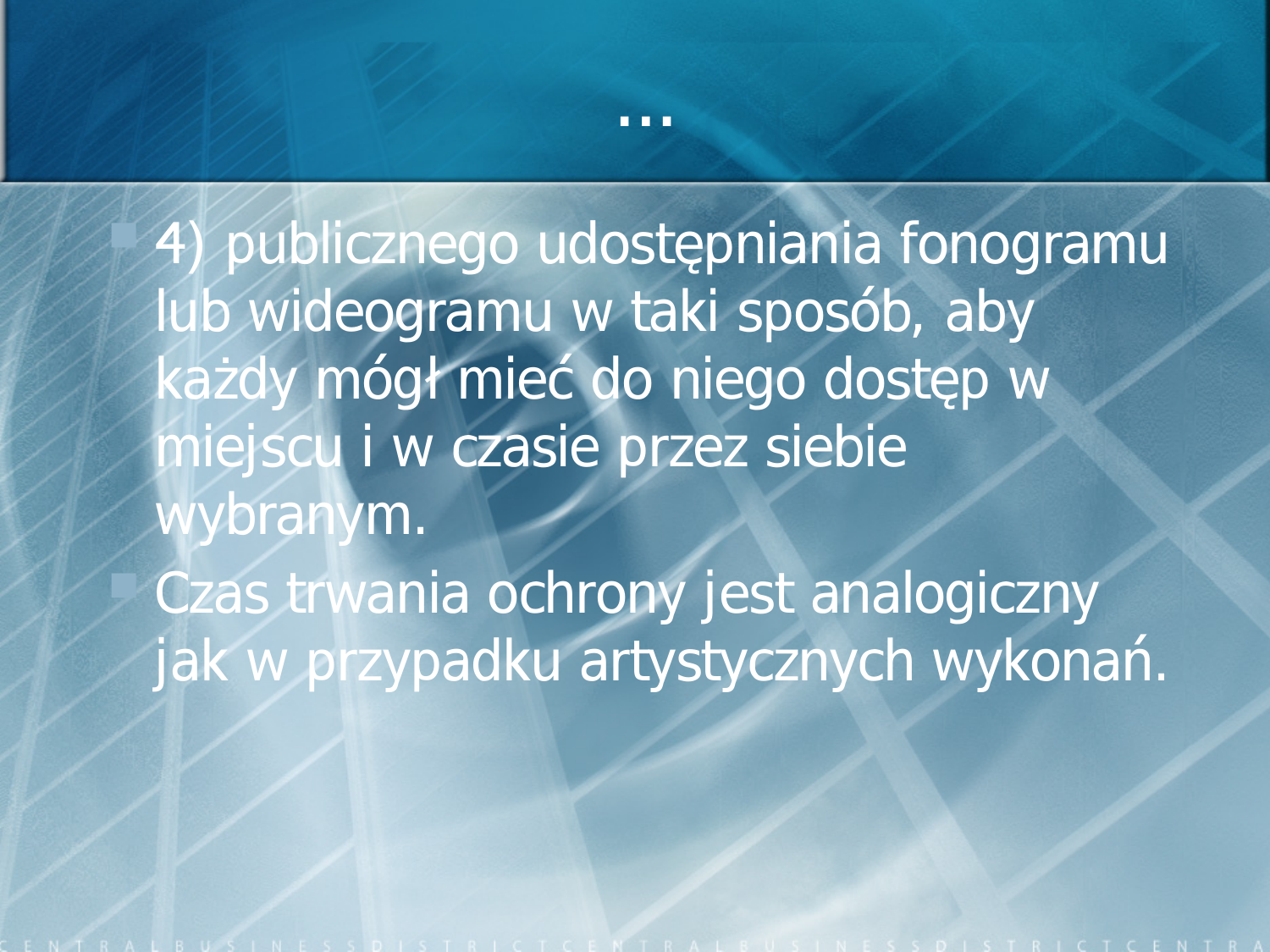

# …
4) publicznego udostępniania fonogramu lub wideogramu w taki sposób, aby każdy mógł mieć do niego dostęp w miejscu i w czasie przez siebie wybranym.
Czas trwania ochrony jest analogiczny jak w przypadku artystycznych wykonań.